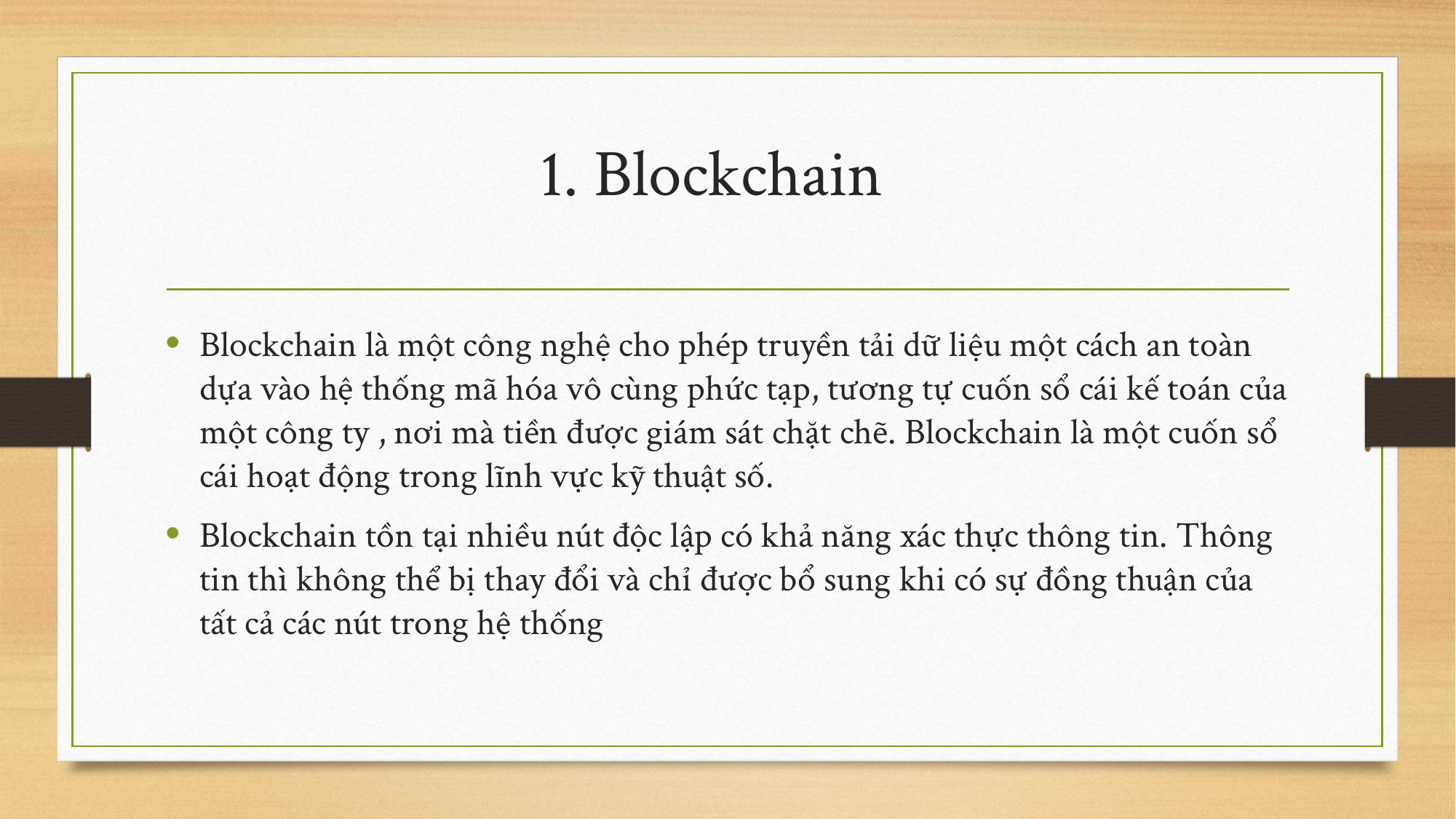

# 1. Blockchain
Blockchain là một công nghệ cho phép truyền tải dữ liệu một cách an toàn dựa vào hệ thống mã hóa vô cùng phức tạp, tương tự cuốn sổ cái kế toán của một công ty , nơi mà tiền được giám sát chặt chẽ. Blockchain là một cuốn sổ cái hoạt động trong lĩnh vực kỹ thuật số.
Blockchain tồn tại nhiều nút độc lập có khả năng xác thực thông tin. Thông tin thì không thể bị thay đổi và chỉ được bổ sung khi có sự đồng thuận của tất cả các nút trong hệ thống